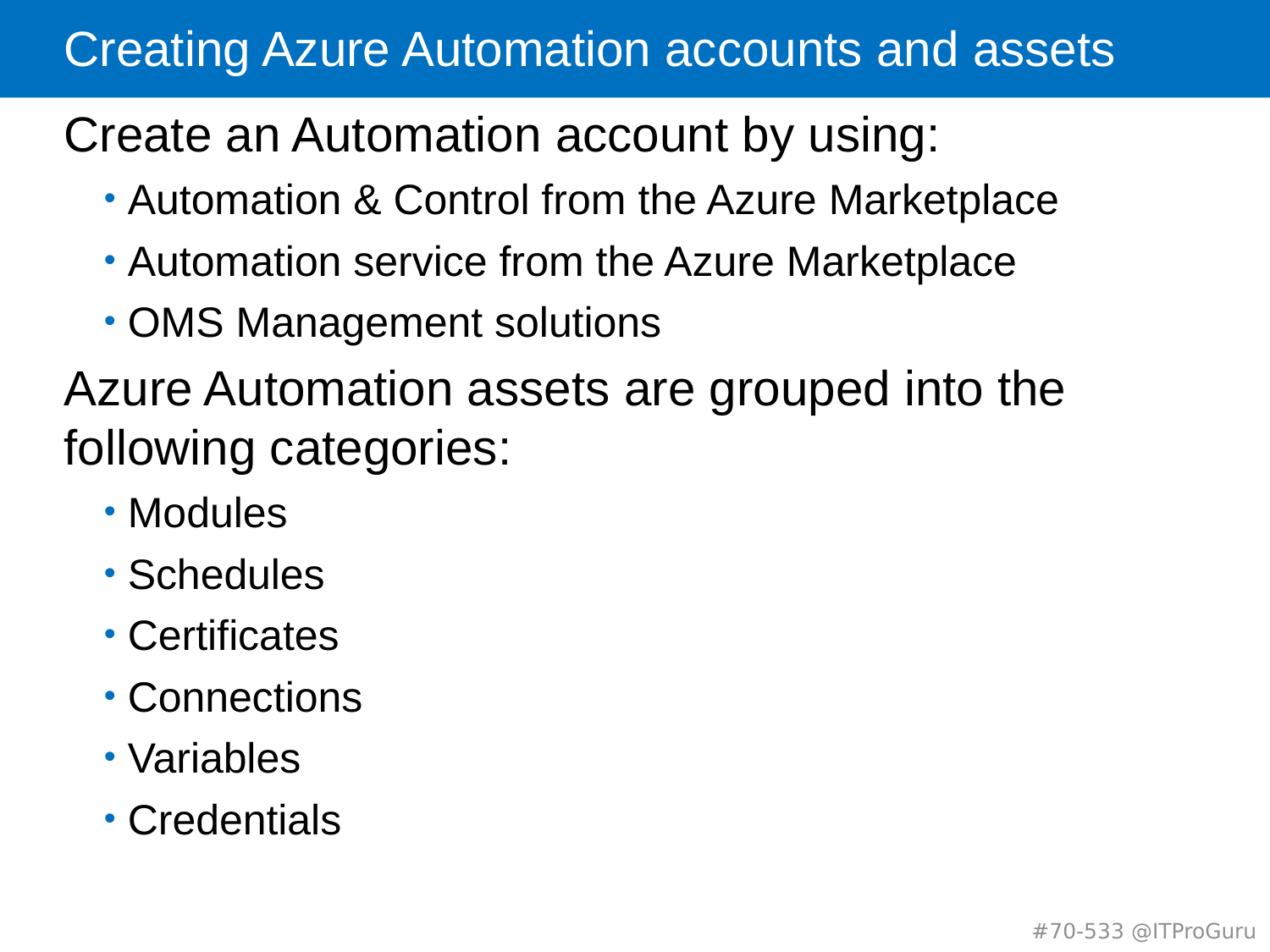

# Creating Azure Automation accounts and assets
Create an Automation account by using:
Automation & Control from the Azure Marketplace
Automation service from the Azure Marketplace
OMS Management solutions
Azure Automation assets are grouped into the following categories:
Modules
Schedules
Certificates
Connections
Variables
Credentials